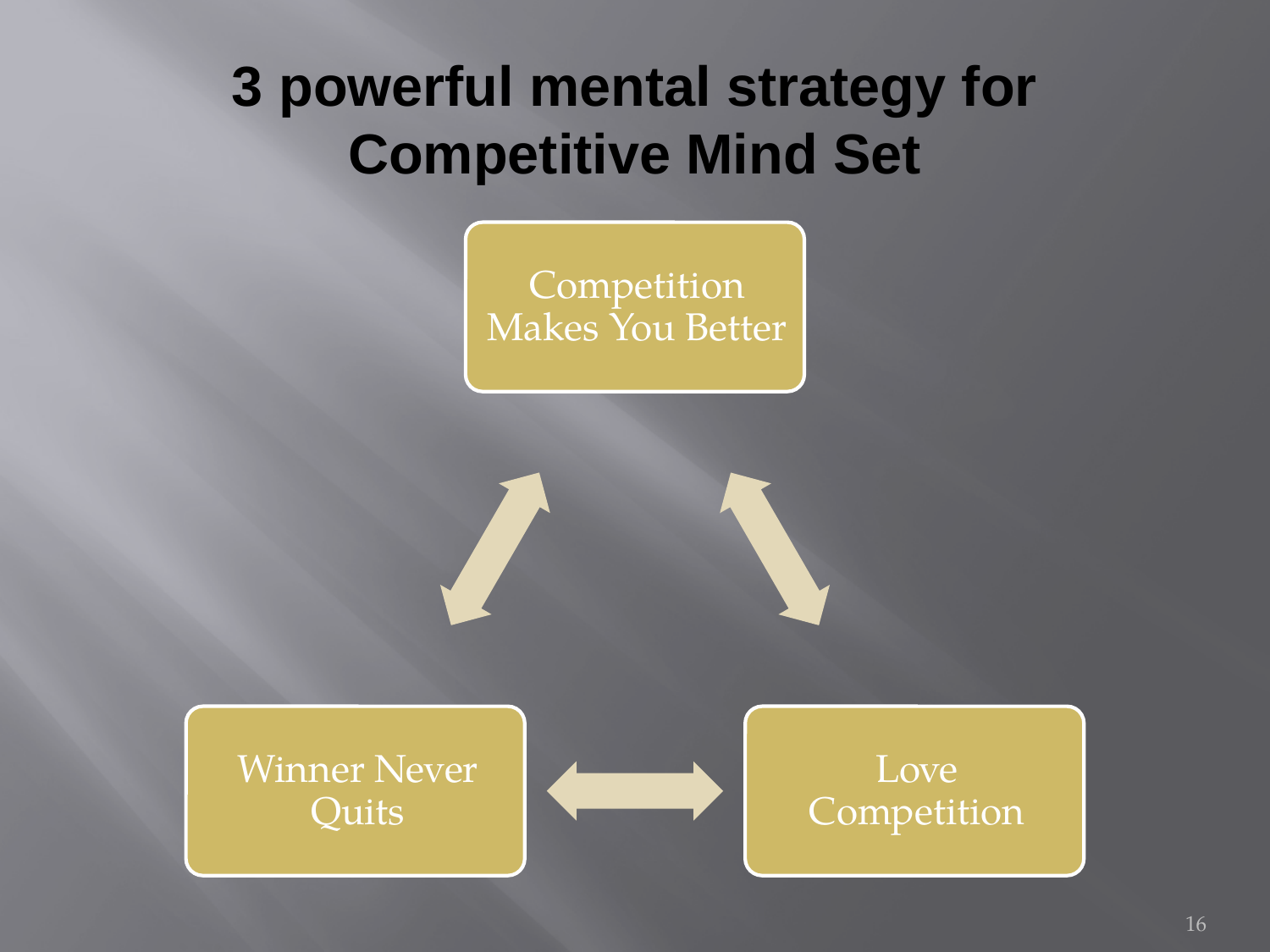

# 3 powerful mental strategy for Competitive Mind Set
Competition Makes You Better

Love Competition

Winner Never Quits

16